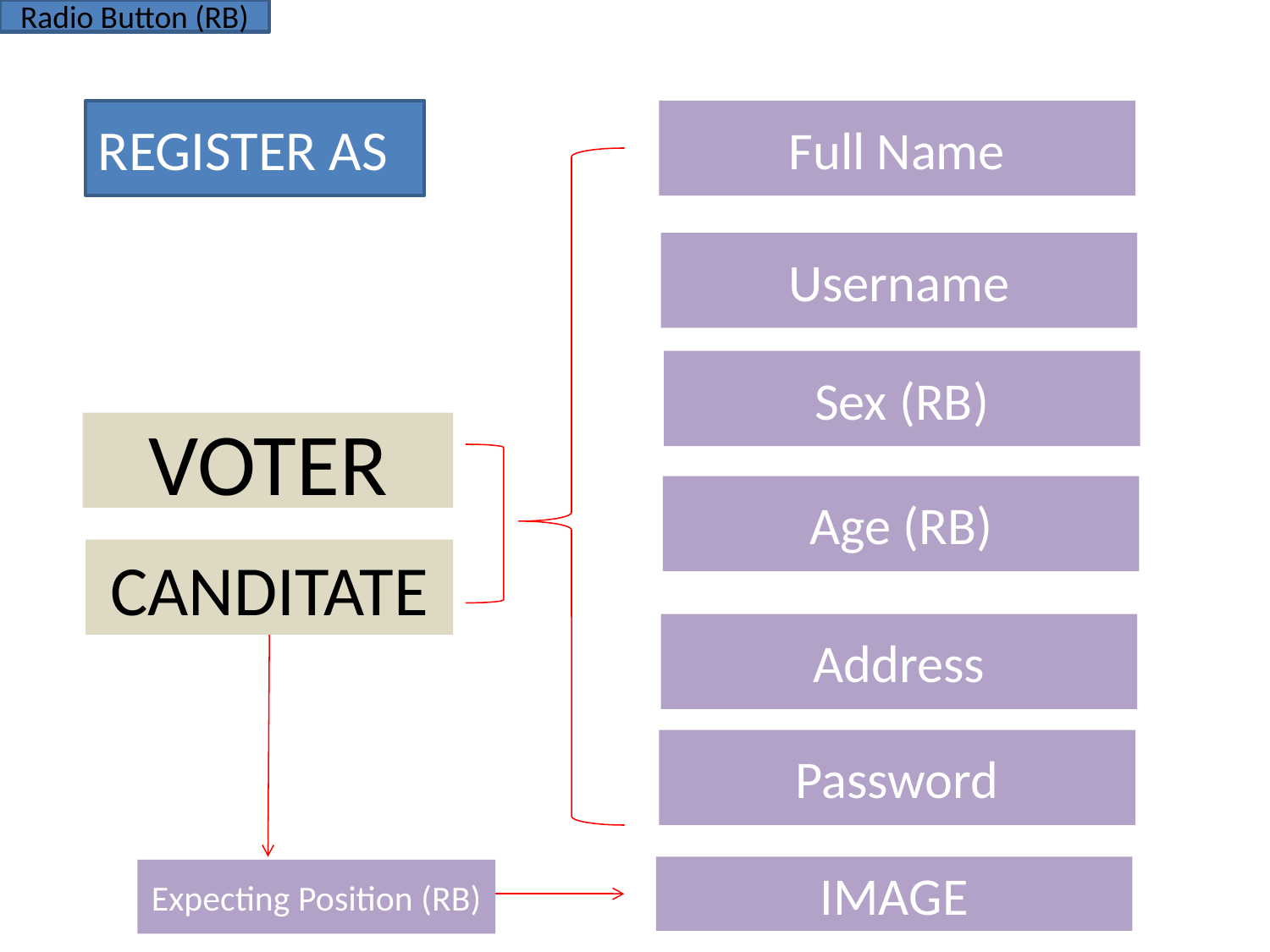

Radio Button (RB)
REGISTER AS
Full Name

Username
Sex (RB)
VOTER

Age (RB)
CANDITATE
Address
Password
IMAGE
Expecting Position (RB)